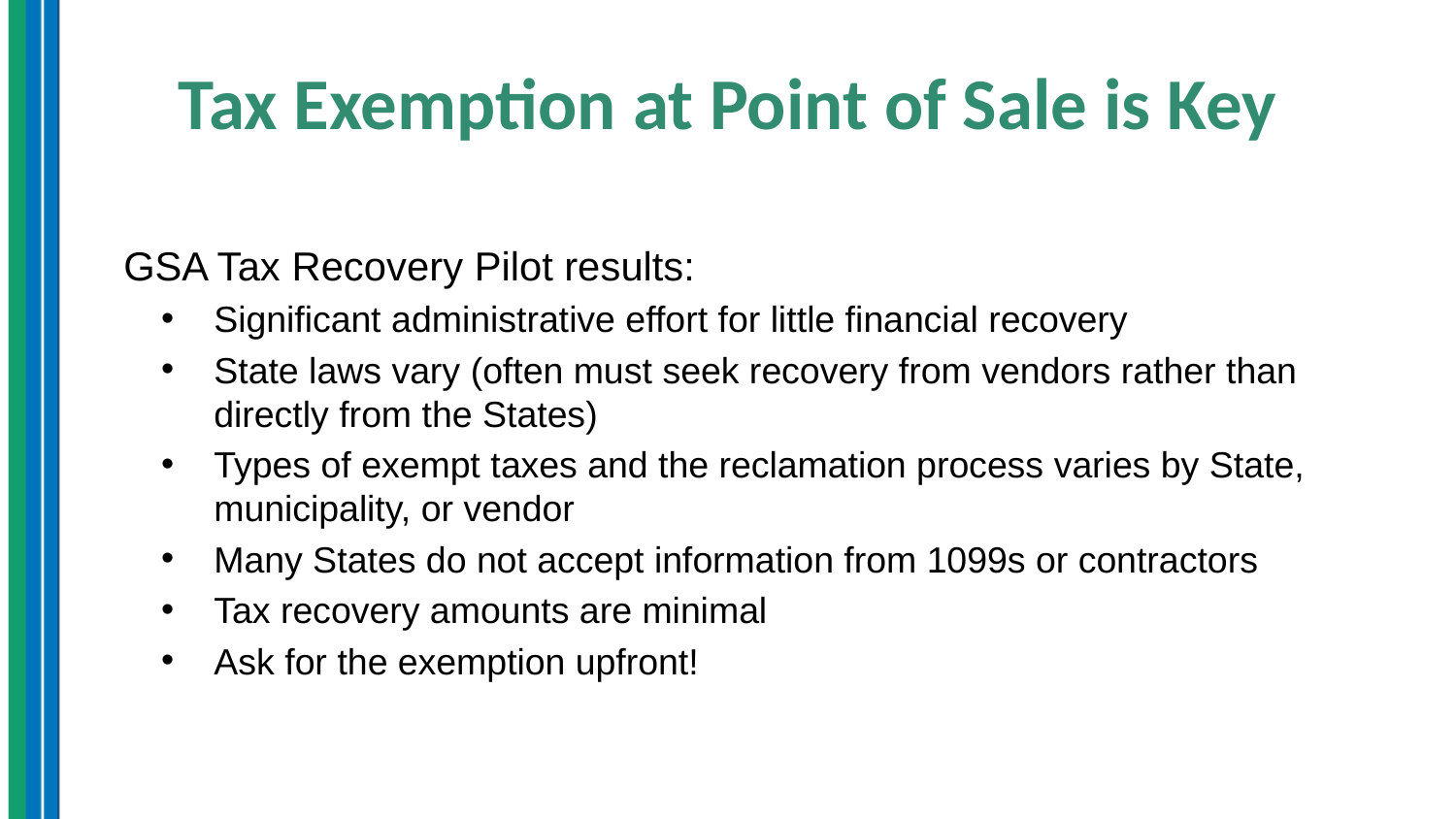

# Tax Exemption at Point of Sale is Key
GSA Tax Recovery Pilot results:
Significant administrative effort for little financial recovery
State laws vary (often must seek recovery from vendors rather than directly from the States)
Types of exempt taxes and the reclamation process varies by State, municipality, or vendor
Many States do not accept information from 1099s or contractors
Tax recovery amounts are minimal
Ask for the exemption upfront!